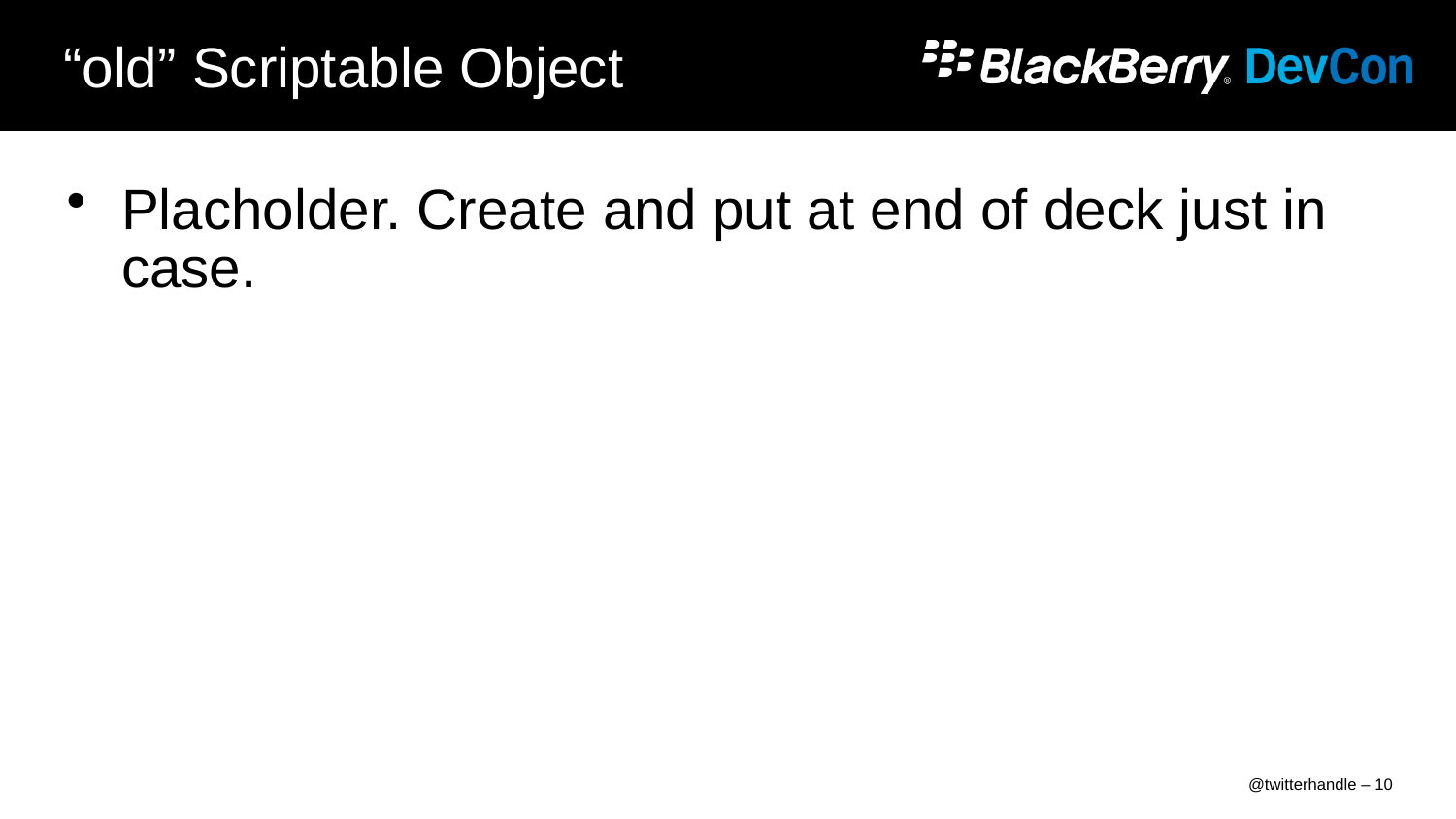

# “old” Scriptable Object
Placholder. Create and put at end of deck just in case.
@twitterhandle – 10